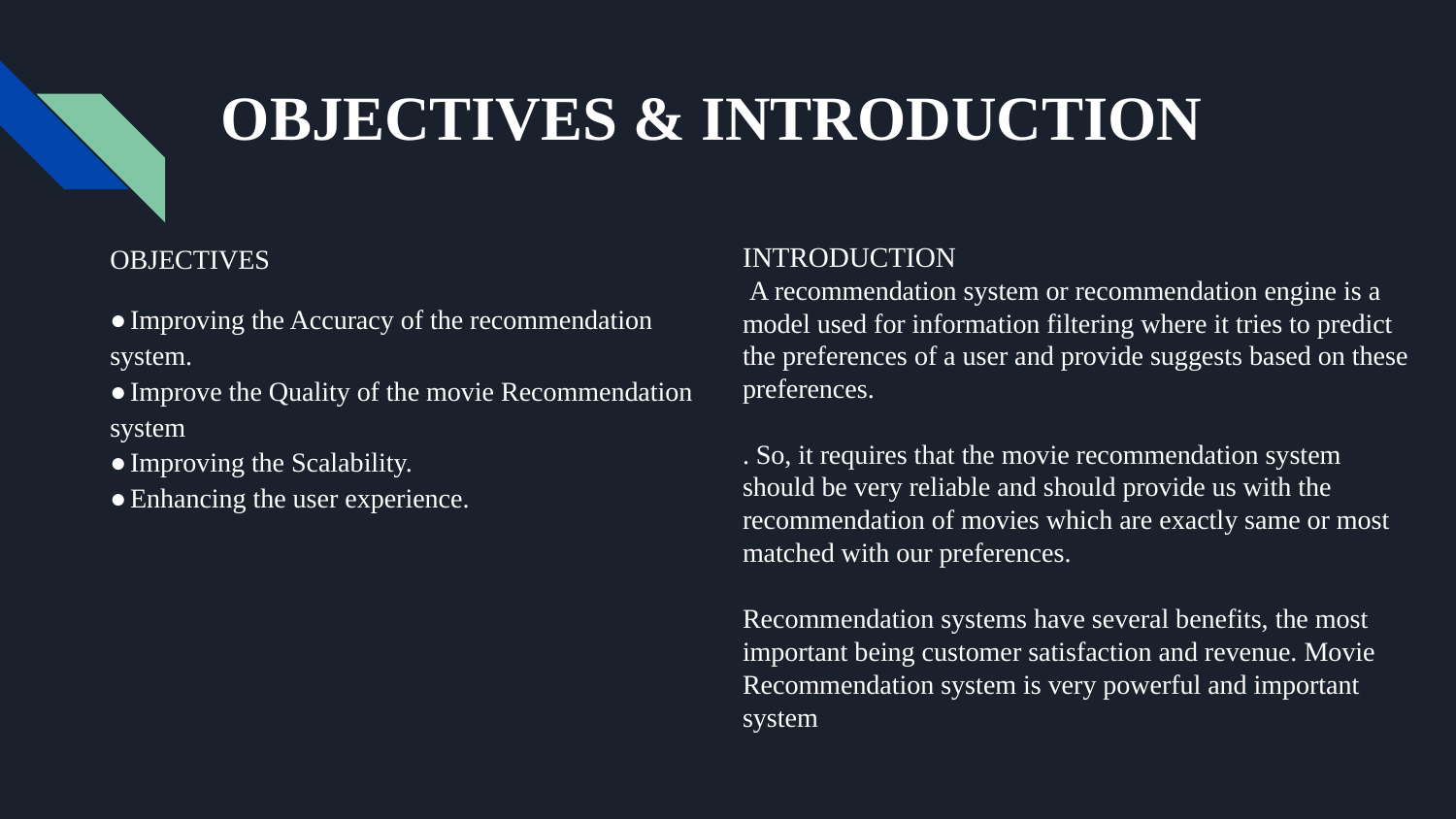

# OBJECTIVES & INTRODUCTION
OBJECTIVES
● Improving the Accuracy of the recommendation system.
● Improve the Quality of the movie Recommendation system
● Improving the Scalability.
● Enhancing the user experience.

INTRODUCTION
 A recommendation system or recommendation engine is a model used for information filtering where it tries to predict the preferences of a user and provide suggests based on these preferences.

. So, it requires that the movie recommendation system should be very reliable and should provide us with the recommendation of movies which are exactly same or most matched with our preferences.

Recommendation systems have several benefits, the most important being customer satisfaction and revenue. Movie Recommendation system is very powerful and important system